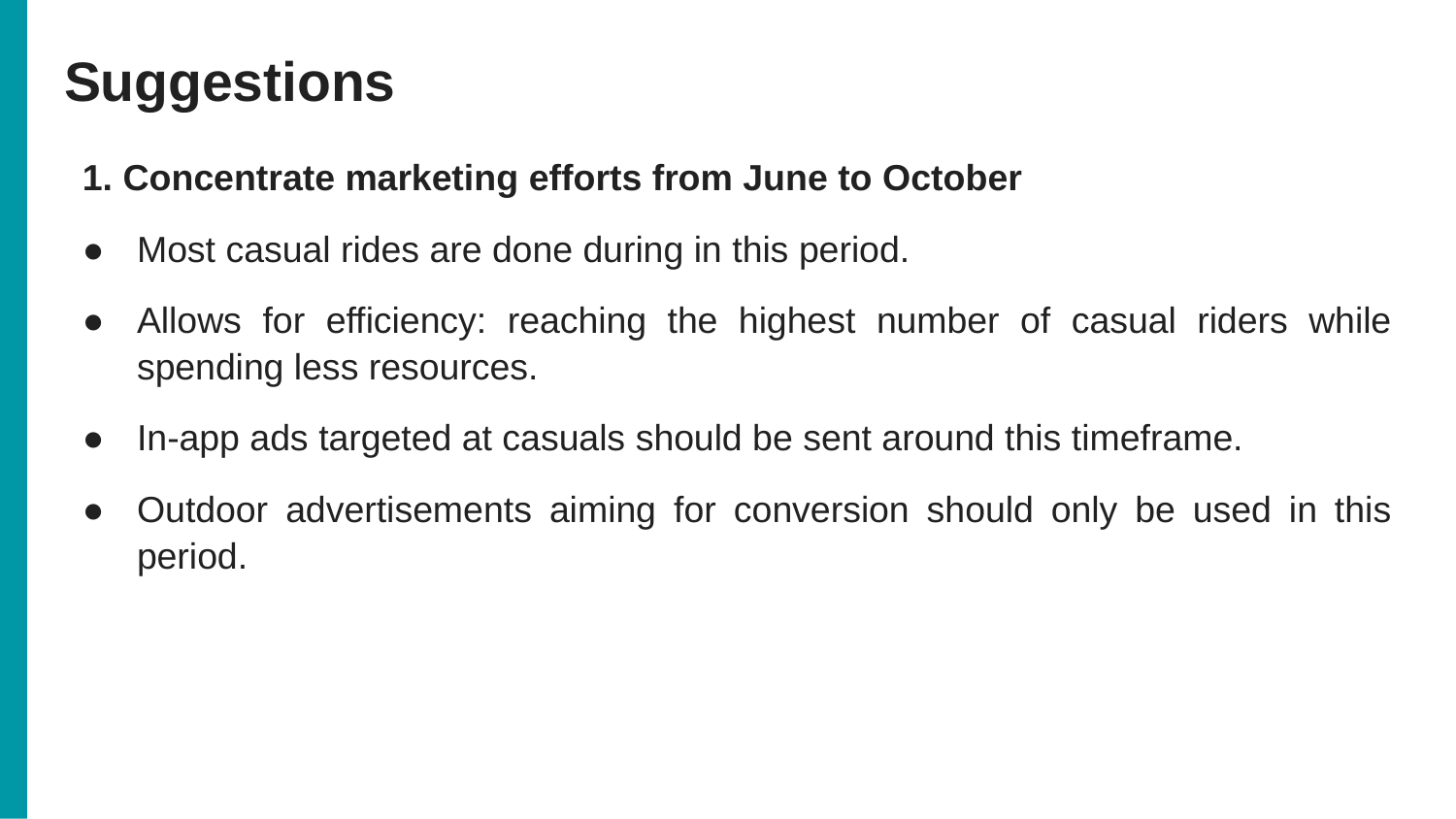

# Suggestions
1. Concentrate marketing efforts from June to October
Most casual rides are done during in this period.
Allows for efficiency: reaching the highest number of casual riders while spending less resources.
In-app ads targeted at casuals should be sent around this timeframe.
Outdoor advertisements aiming for conversion should only be used in this period.